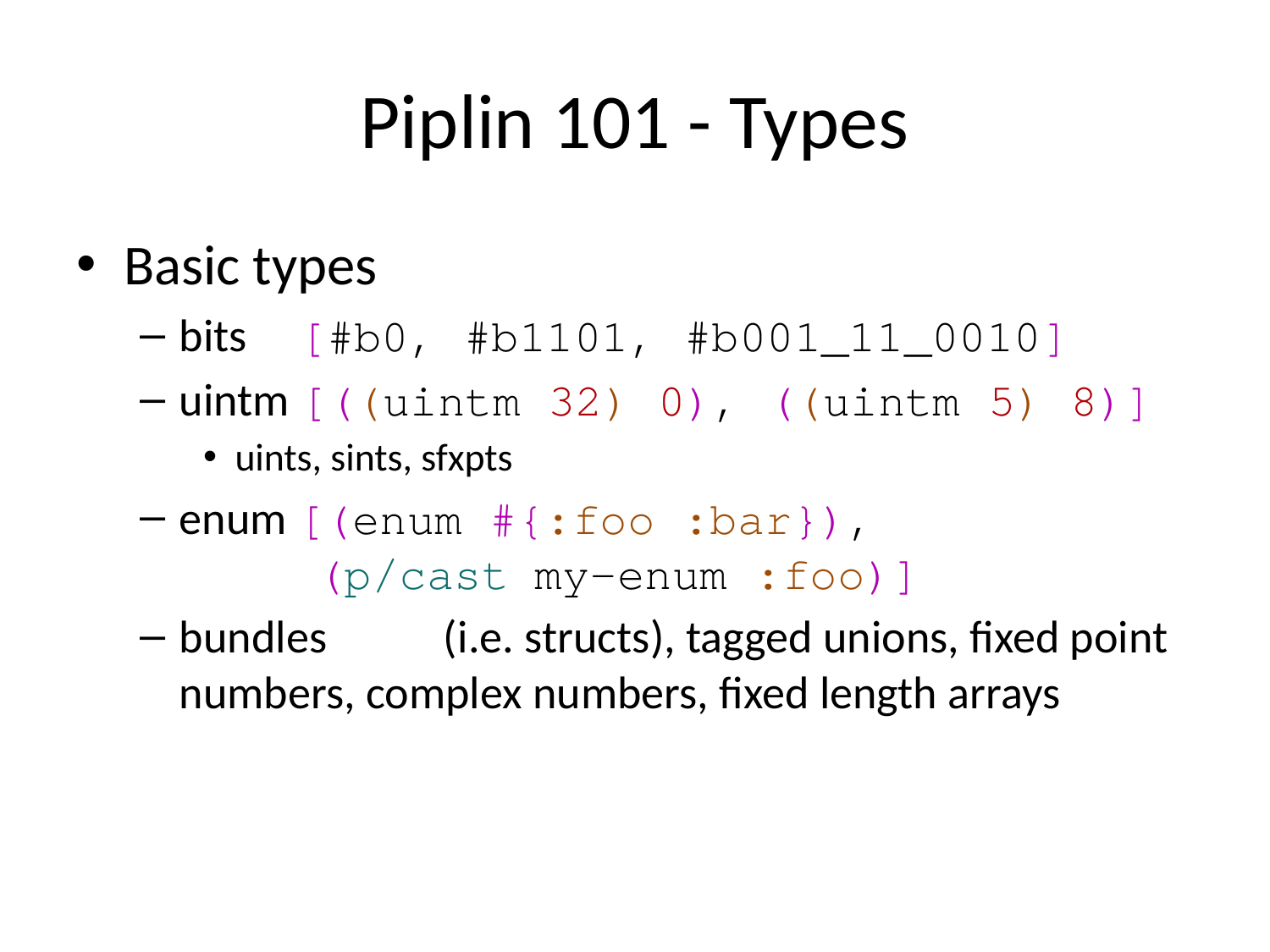

# Piplin 101 - Types
Basic types
bits     [#b0, #b1101, #b001_11_0010]
uintm [((uintm 32) 0), ((uintm 5) 8)]
uints, sints, sfxpts
enum [(enum #{:foo :bar}),
     (p/cast my-enum :foo)]
bundles	 (i.e. structs), tagged unions, fixed point numbers, complex numbers, fixed length arrays